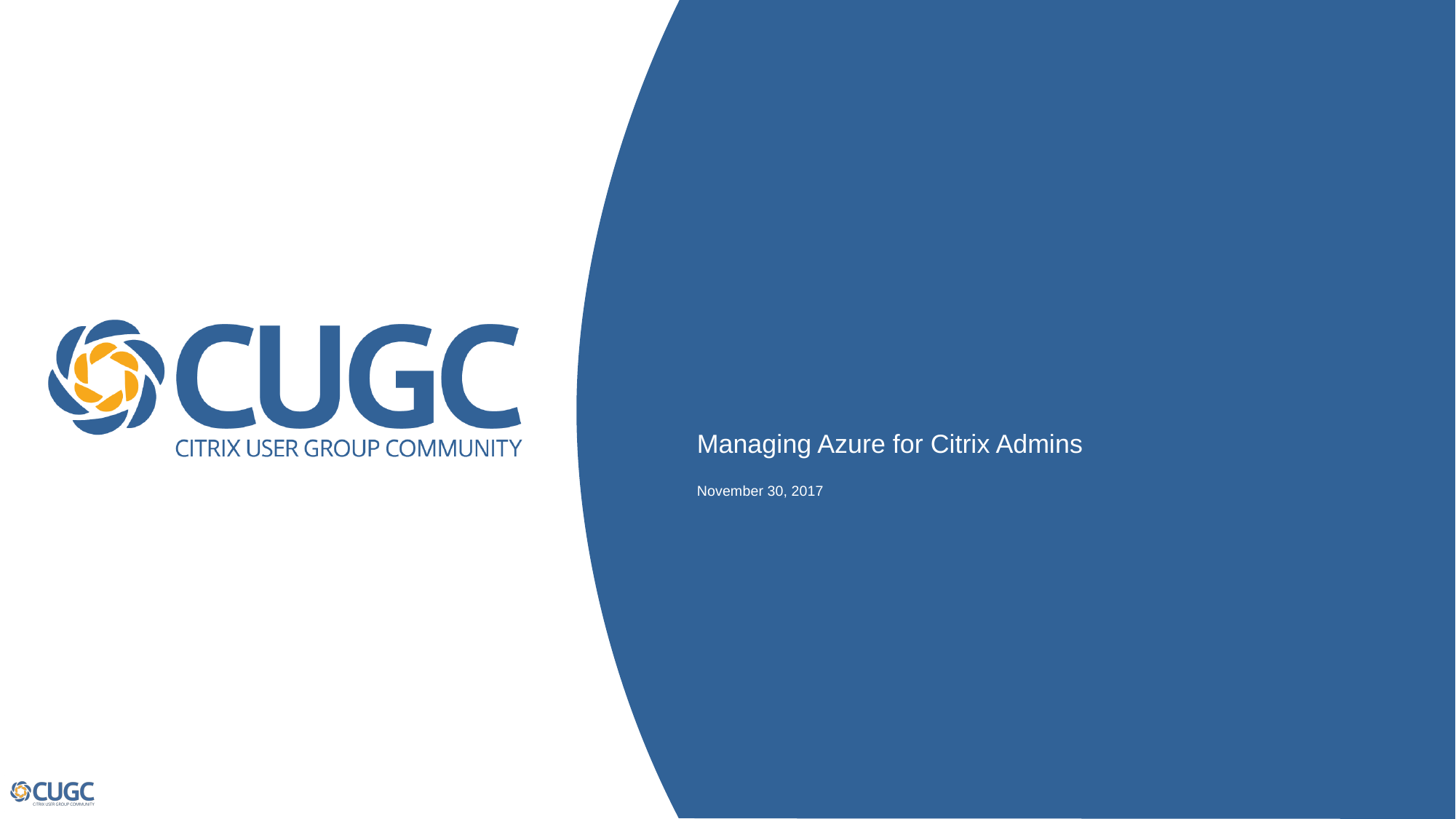

# Managing Azure for Citrix Admins November 30, 2017